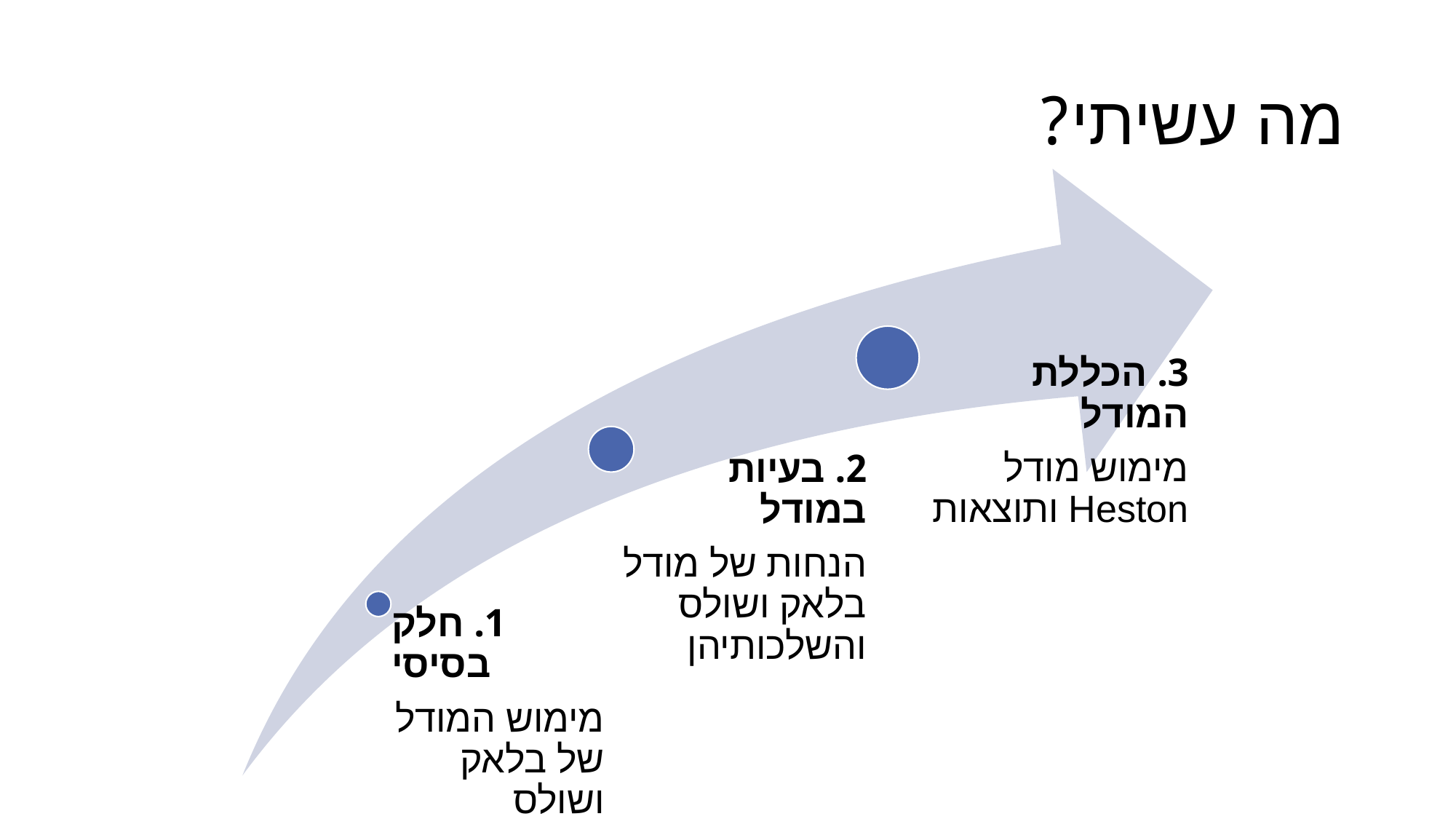

# מה עשיתי?
1. חלק בסיסי
מימוש המודל של בלאק ושולס
2. בעיות במודל
הנחות של מודל בלאק ושולס והשלכותיהן
3. הכללת המודל
מימוש מודל Heston ותוצאות